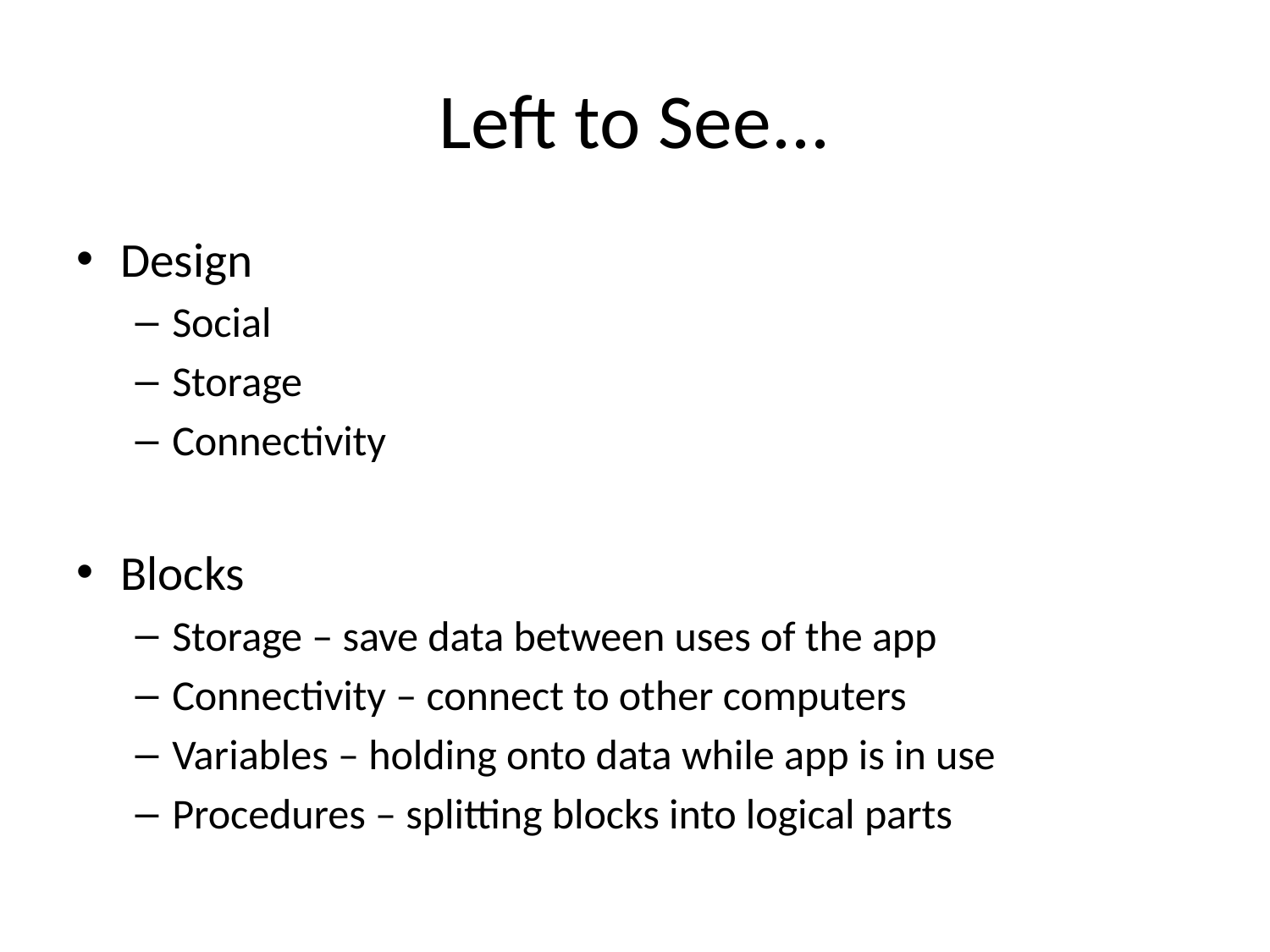

# Left to See...
Design
Social
Storage
Connectivity

Blocks
Storage – save data between uses of the app
Connectivity – connect to other computers
Variables – holding onto data while app is in use
Procedures – splitting blocks into logical parts